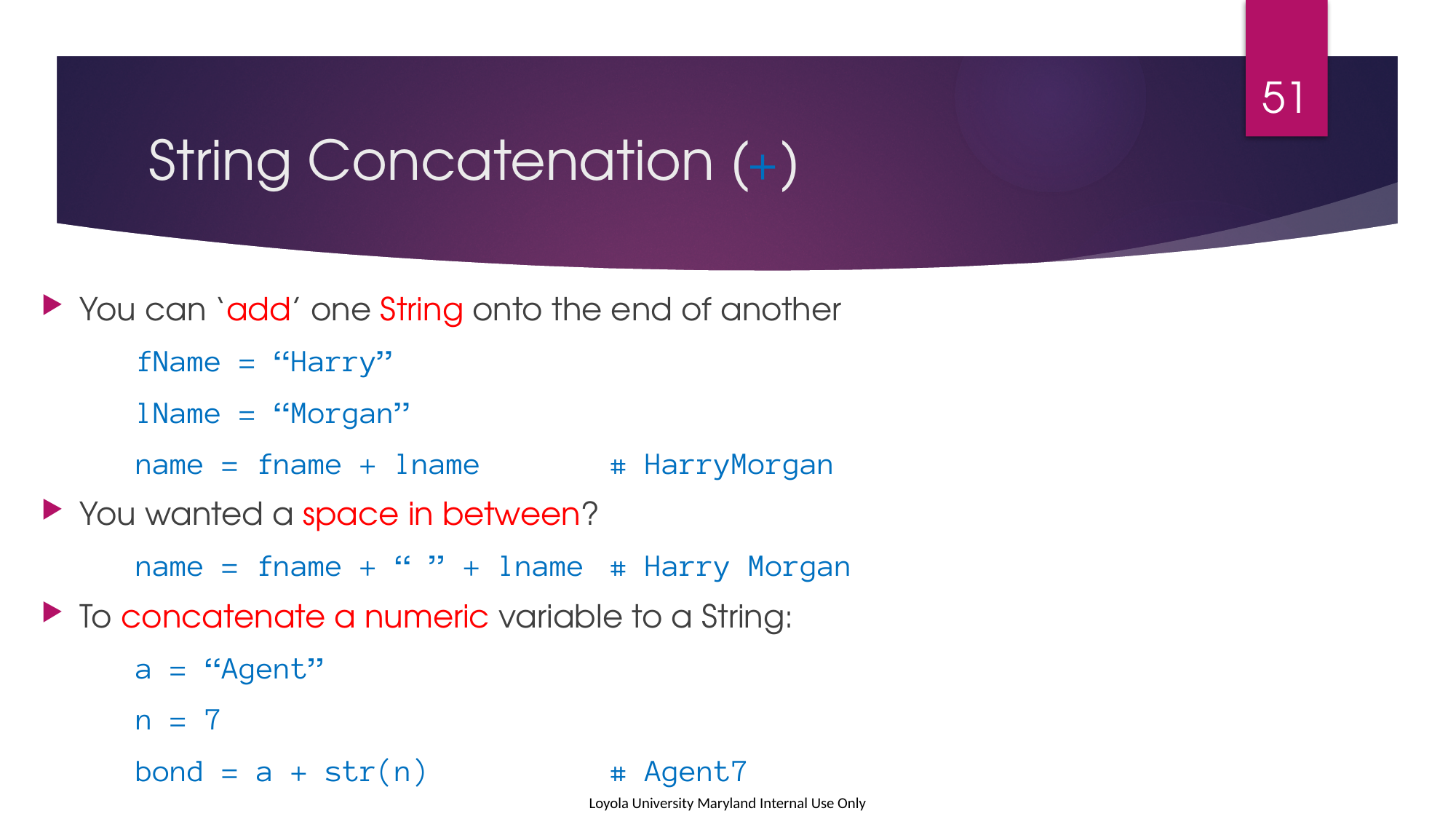

51
# String Concatenation (+)
You can ‘add’ one String onto the end of another
	fName = “Harry”
	lName = “Morgan”
	name = fname + lname 				# HarryMorgan
You wanted a space in between?
	name = fname + “ ” + lname			# Harry Morgan
To concatenate a numeric variable to a String:
	a = “Agent”
	n = 7
	bond = a + str(n)		# Agent7